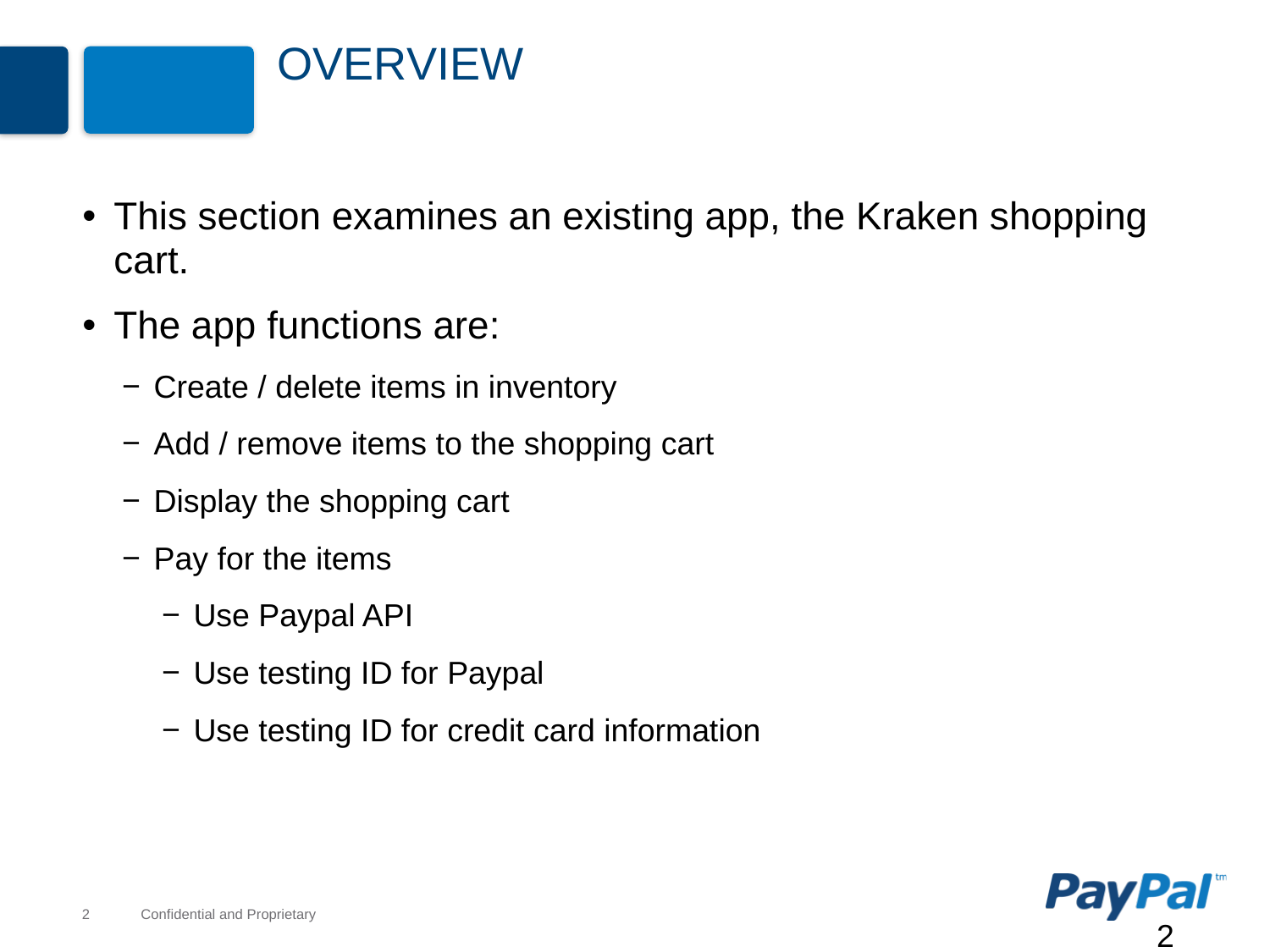

# Overview
This section examines an existing app, the Kraken shopping cart.
The app functions are:
Create / delete items in inventory
Add / remove items to the shopping cart
Display the shopping cart
Pay for the items
Use Paypal API
Use testing ID for Paypal
Use testing ID for credit card information
2